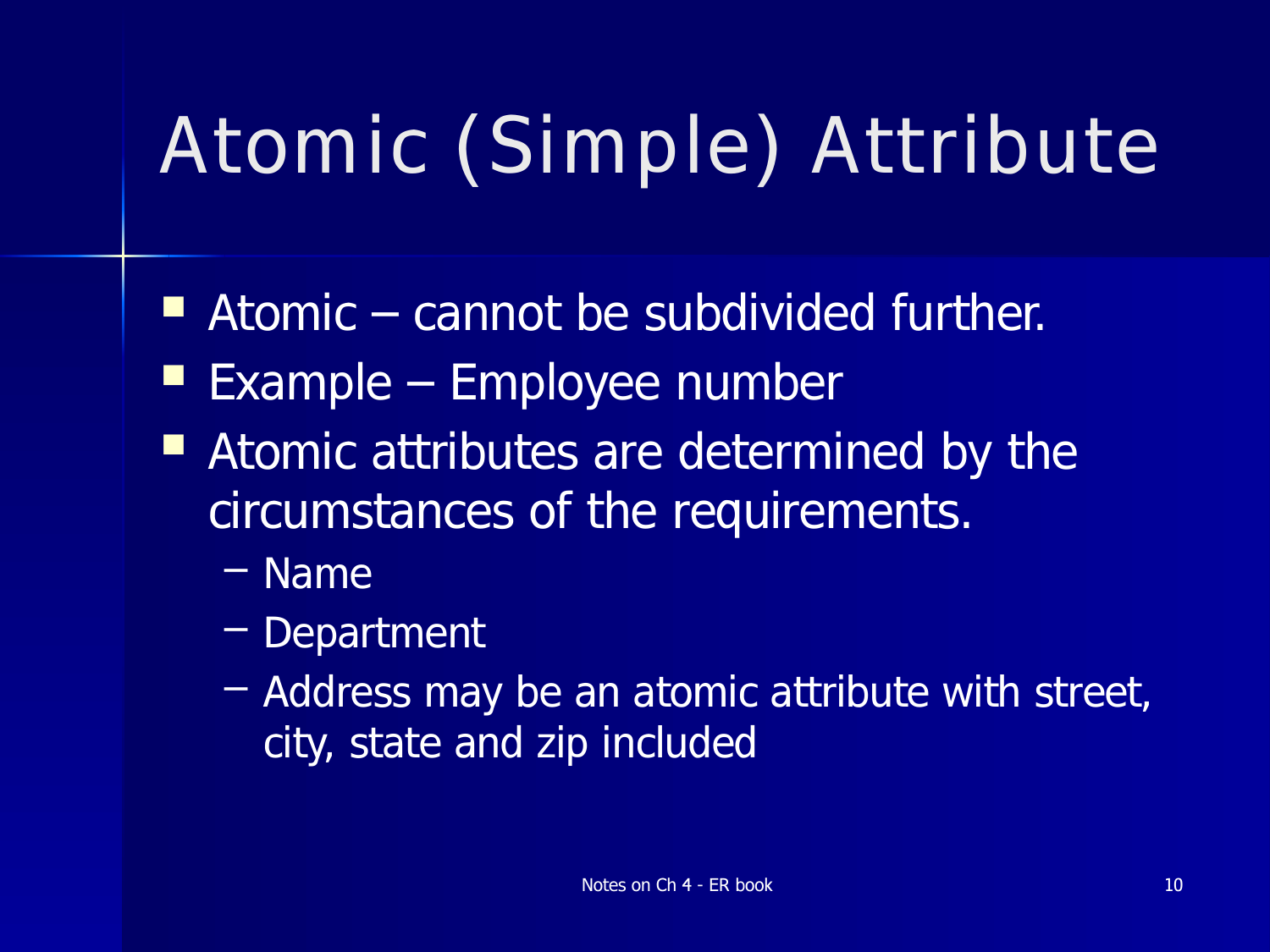

# Atomic (Simple) Attribute
Atomic – cannot be subdivided further.
Example – Employee number
Atomic attributes are determined by the circumstances of the requirements.
Name
Department
Address may be an atomic attribute with street, city, state and zip included
Notes on Ch 4 - ER book
10